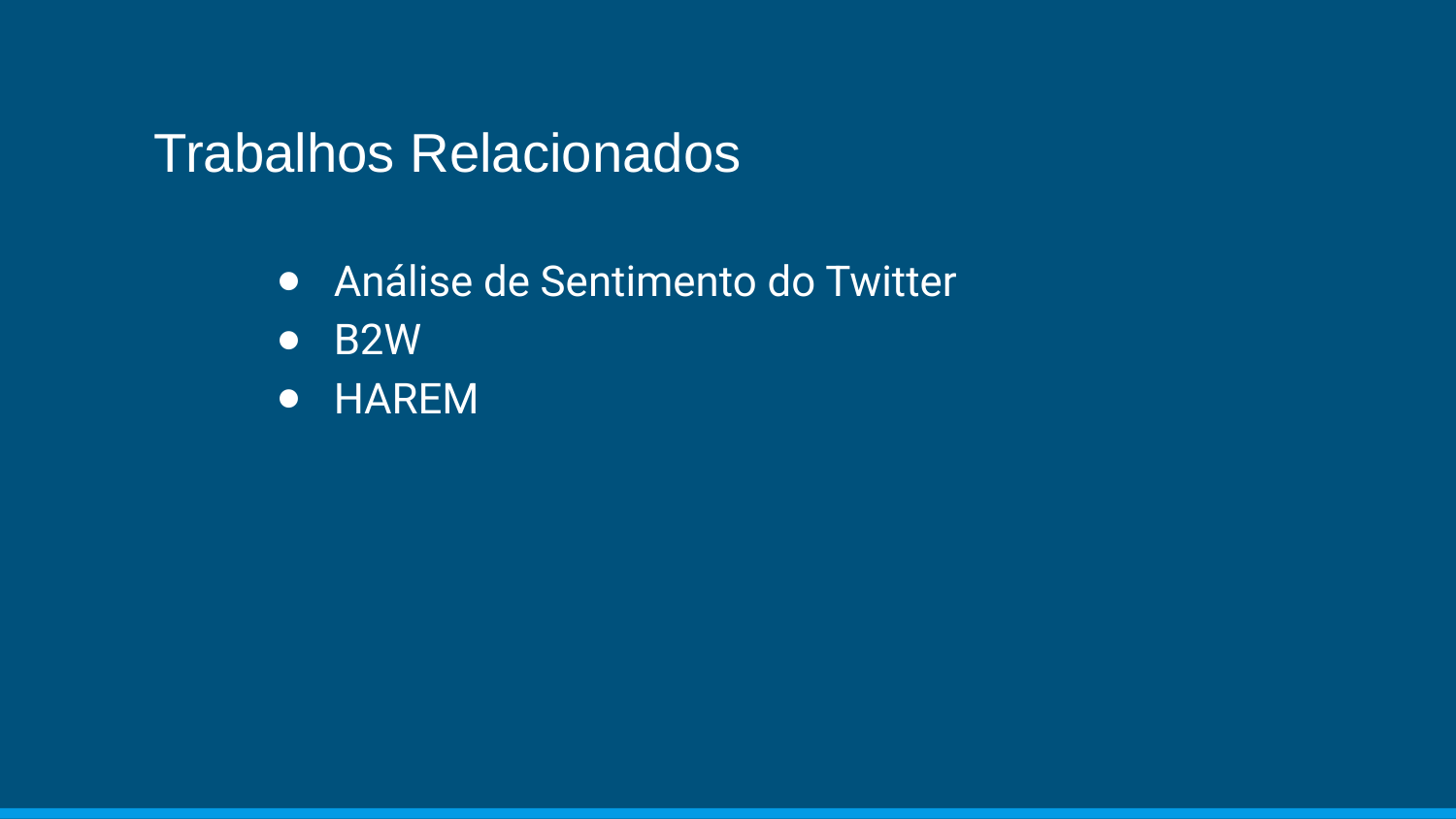

# Trabalhos Relacionados
Análise de Sentimento do Twitter
B2W
HAREM